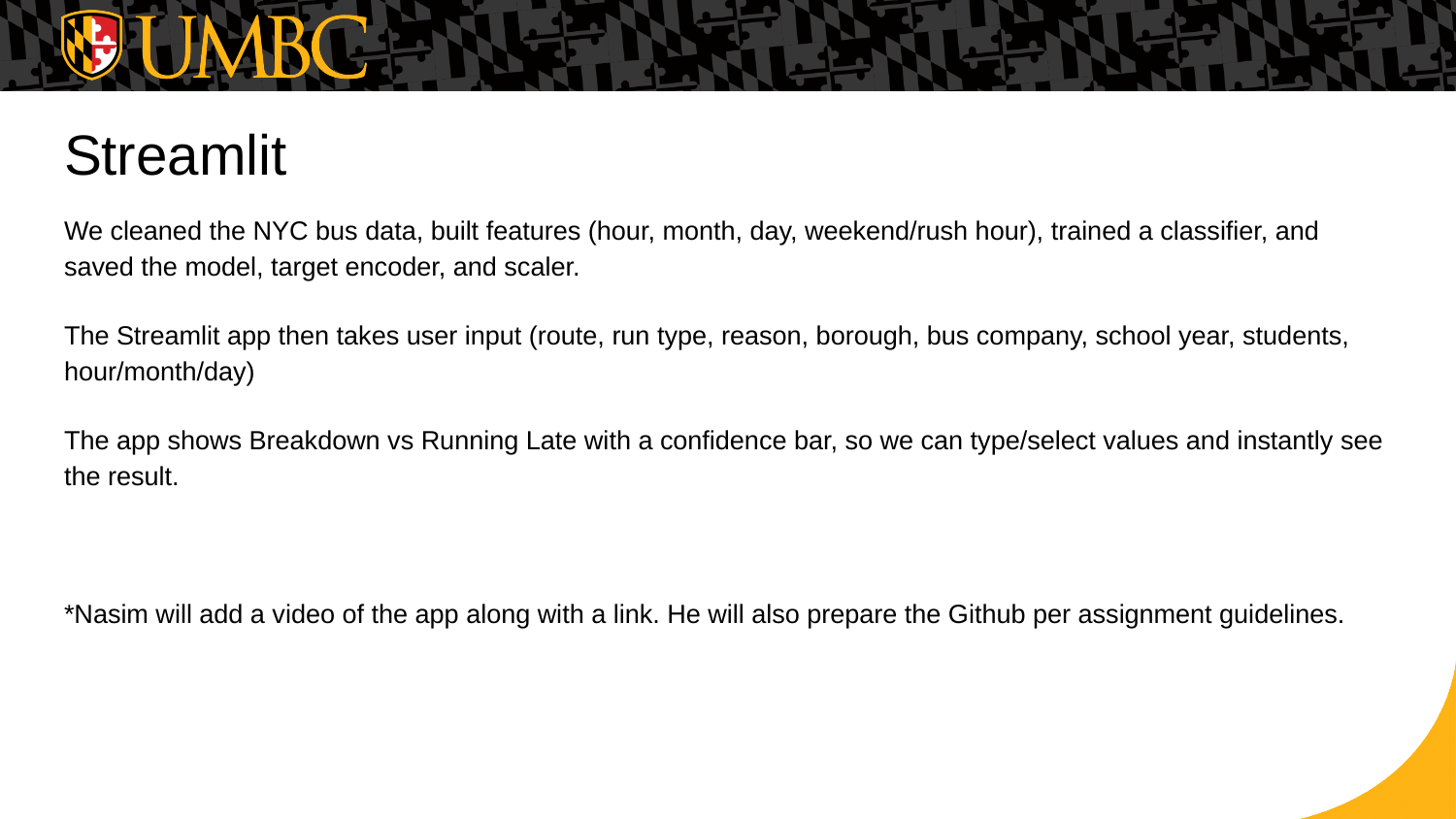

# Streamlit
We cleaned the NYC bus data, built features (hour, month, day, weekend/rush hour), trained a classifier, and saved the model, target encoder, and scaler.
The Streamlit app then takes user input (route, run type, reason, borough, bus company, school year, students, hour/month/day)
The app shows Breakdown vs Running Late with a confidence bar, so we can type/select values and instantly see the result.

*Nasim will add a video of the app along with a link. He will also prepare the Github per assignment guidelines.